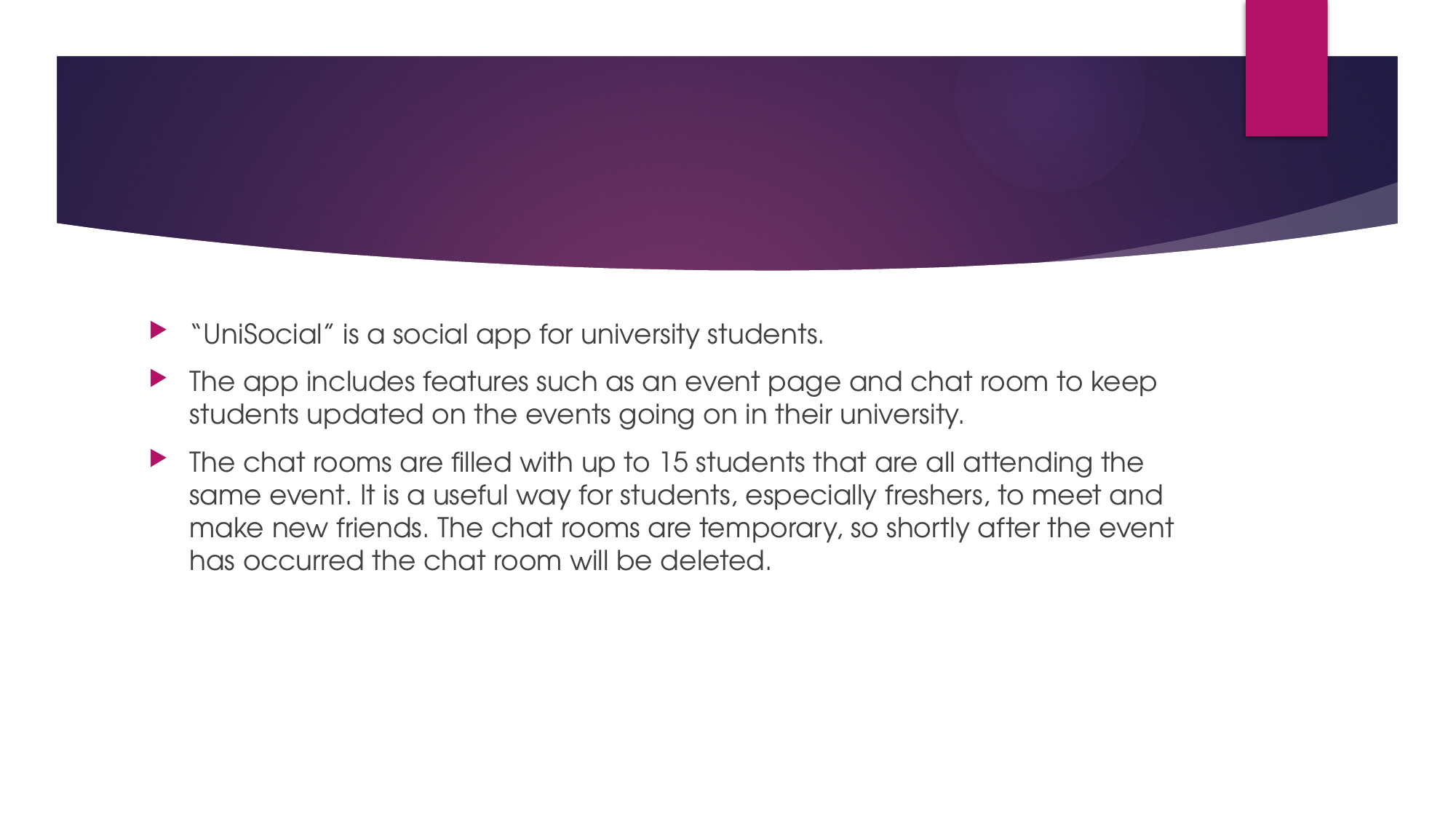

#
“UniSocial” is a social app for university students.
The app includes features such as an event page and chat room to keep students updated on the events going on in their university.
The chat rooms are filled with up to 15 students that are all attending the same event. It is a useful way for students, especially freshers, to meet and make new friends. The chat rooms are temporary, so shortly after the event has occurred the chat room will be deleted.